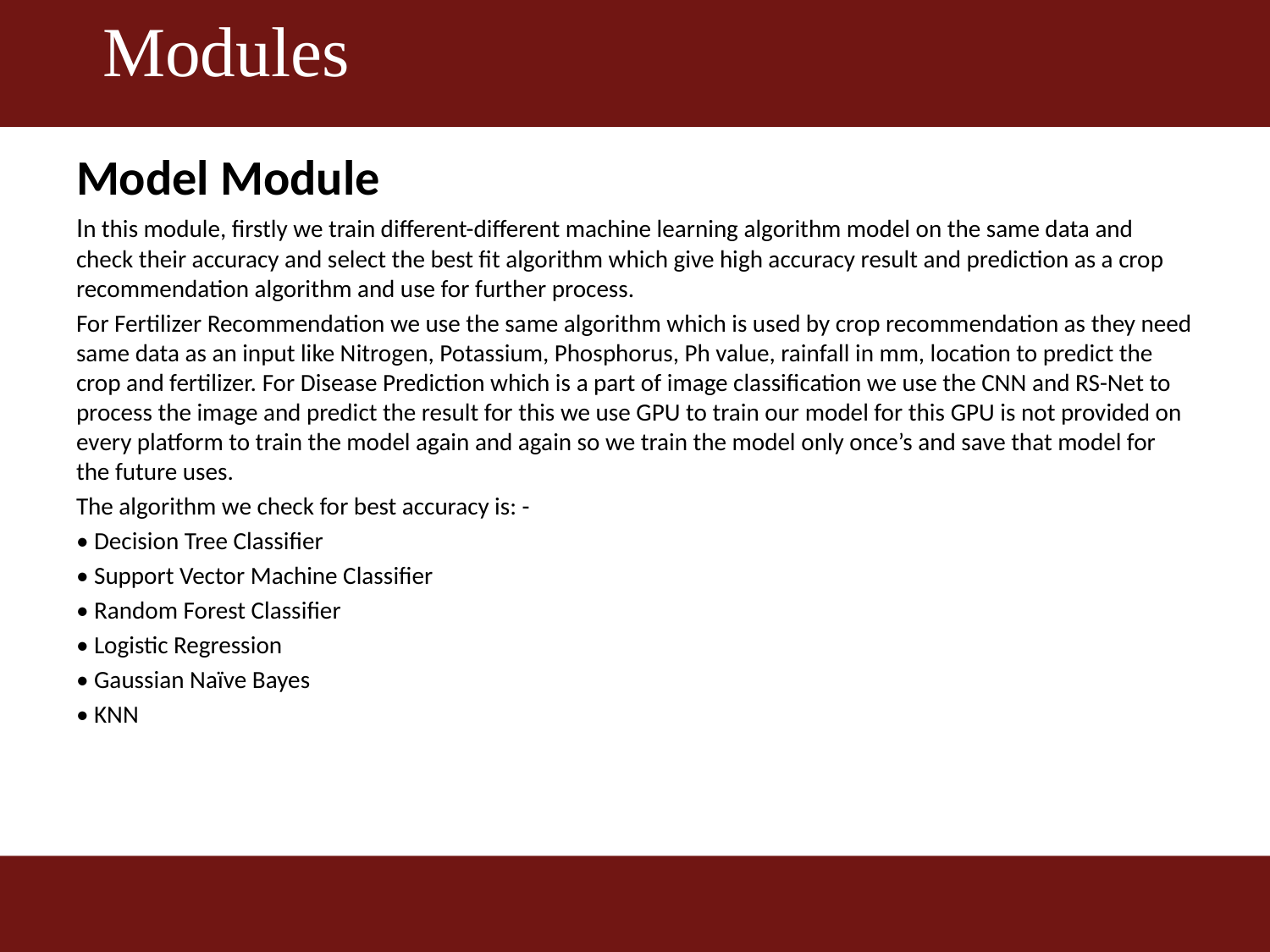

Modules
#
Model Module
In this module, firstly we train different-different machine learning algorithm model on the same data and check their accuracy and select the best fit algorithm which give high accuracy result and prediction as a crop recommendation algorithm and use for further process.
For Fertilizer Recommendation we use the same algorithm which is used by crop recommendation as they need same data as an input like Nitrogen, Potassium, Phosphorus, Ph value, rainfall in mm, location to predict the crop and fertilizer. For Disease Prediction which is a part of image classification we use the CNN and RS-Net to process the image and predict the result for this we use GPU to train our model for this GPU is not provided on every platform to train the model again and again so we train the model only once’s and save that model for the future uses.
The algorithm we check for best accuracy is: -
• Decision Tree Classifier
• Support Vector Machine Classifier
• Random Forest Classifier
• Logistic Regression
• Gaussian Naïve Bayes
• KNN

7